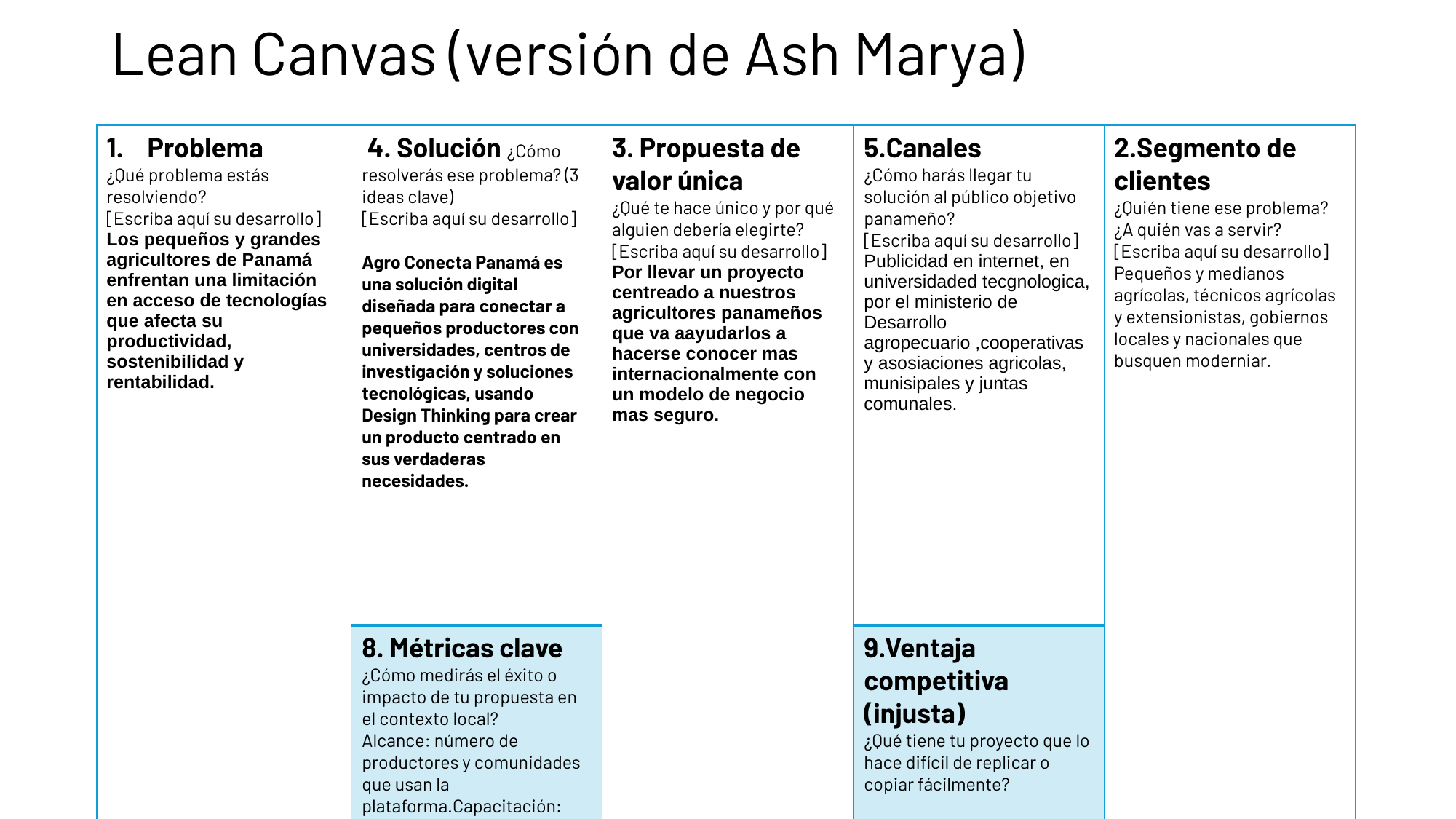

# Lean Canvas (versión de Ash Marya)
| Problema ¿Qué problema estás resolviendo? [Escriba aquí su desarrollo] Los pequeños y grandes agricultores de Panamá enfrentan una limitación en acceso de tecnologías que afecta su productividad, sostenibilidad y rentabilidad. | 4. Solución ¿Cómo resolverás ese problema? (3 ideas clave) [Escriba aquí su desarrollo] Agro Conecta Panamá es una solución digital diseñada para conectar a pequeños productores con universidades, centros de investigación y soluciones tecnológicas, usando Design Thinking para crear un producto centrado en sus verdaderas necesidades. | 3. Propuesta de valor única ¿Qué te hace único y por qué alguien debería elegirte? [Escriba aquí su desarrollo] Por llevar un proyecto centreado a nuestros agricultores panameños que va aayudarlos a hacerse conocer mas internacionalmente con un modelo de negocio mas seguro. |  | 5.Canales ¿Cómo harás llegar tu solución al público objetivo panameño? [Escriba aquí su desarrollo] Publicidad en internet, en universidaded tecgnologica, por el ministerio de Desarrollo agropecuario ,cooperativas y asosiaciones agricolas, munisipales y juntas comunales. | 2.Segmento de clientes ¿Quién tiene ese problema? ¿A quién vas a servir? [Escriba aquí su desarrollo] Pequeños y medianos agrícolas, técnicos agrícolas y extensionistas, gobiernos locales y nacionales que busquen moderniar. |
| --- | --- | --- | --- | --- | --- |
|  | 8. Métricas clave ¿Cómo medirás el éxito o impacto de tu propuesta en el contexto local? Alcance: número de productores y comunidades que usan la plataforma.Capacitación: cantidad de usuarios capacitados y mejora en sus conocimientos.Asistencia técnica: uso de consultas y mejoras en la productividad agrícola.Impacto económico y social: aumento de ingresos, reducción de costos y satisfacción del usuario.Sostenibilidad: alianzas establecidas, continuidad del proyecto y mejoras tecnológicas aplicadas. |  |  | 9.Ventaja competitiva (injusta) ¿Qué tiene tu proyecto que lo hace difícil de replicar o copiar fácilmente? Esta oficializado con una patente legal en la DIGERPI |  |
| 7. Estructura de costos Lista los recursos materiales, humanos y técnicos que necesitas. |  |  | 6. Flujo de ingresos o sostenibilidad ¿Cómo se mantendría o financiaría el desarrollo a largo plazo? Publicidad responsable dentro de la plataforma. |  |  |